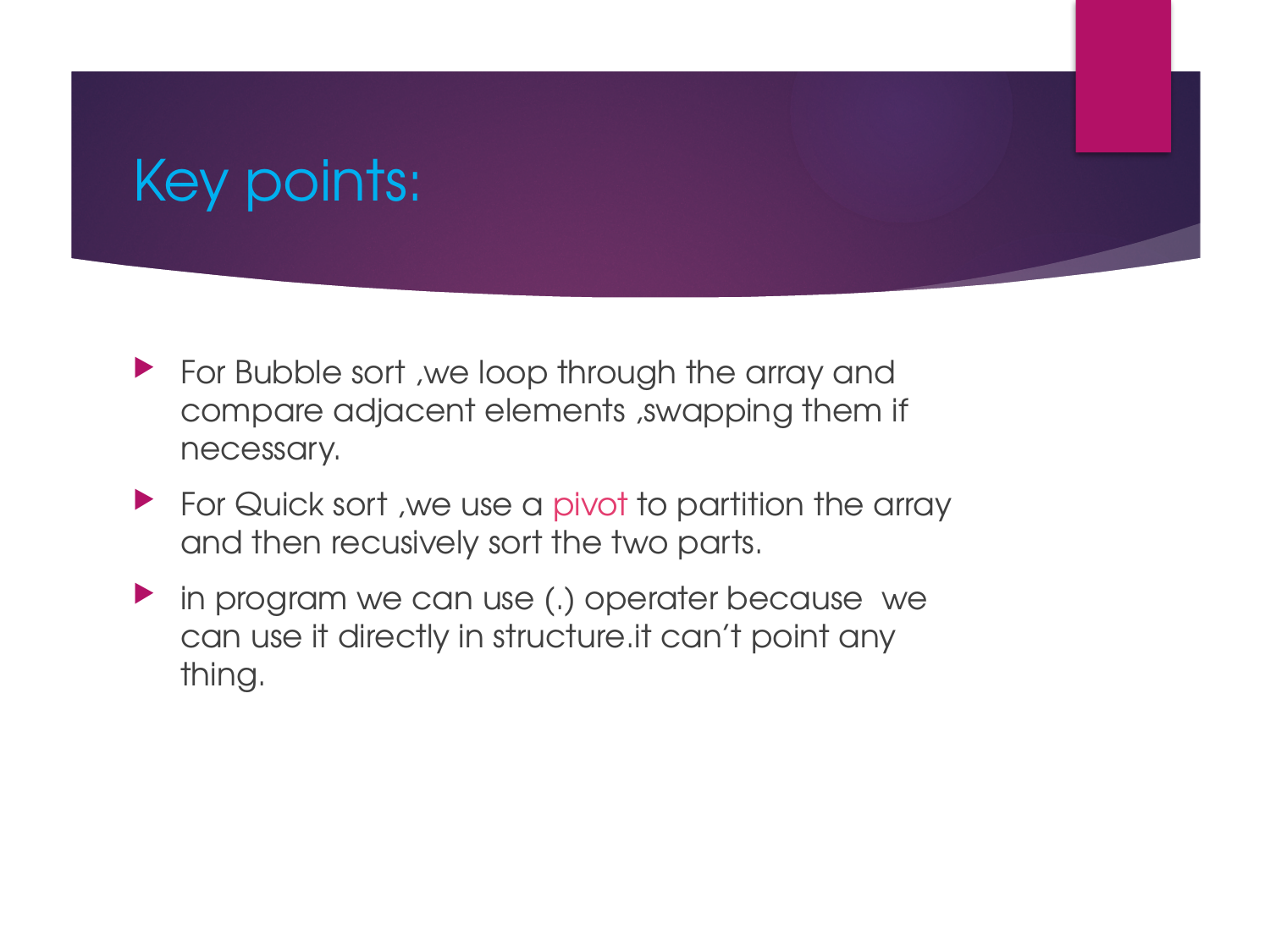

# Key points:
For Bubble sort ,we loop through the array and compare adjacent elements ,swapping them if necessary.
For Quick sort ,we use a pivot to partition the array and then recusively sort the two parts.
in program we can use (.) operater because  we can use it directly in structure.it can’t point any thing.